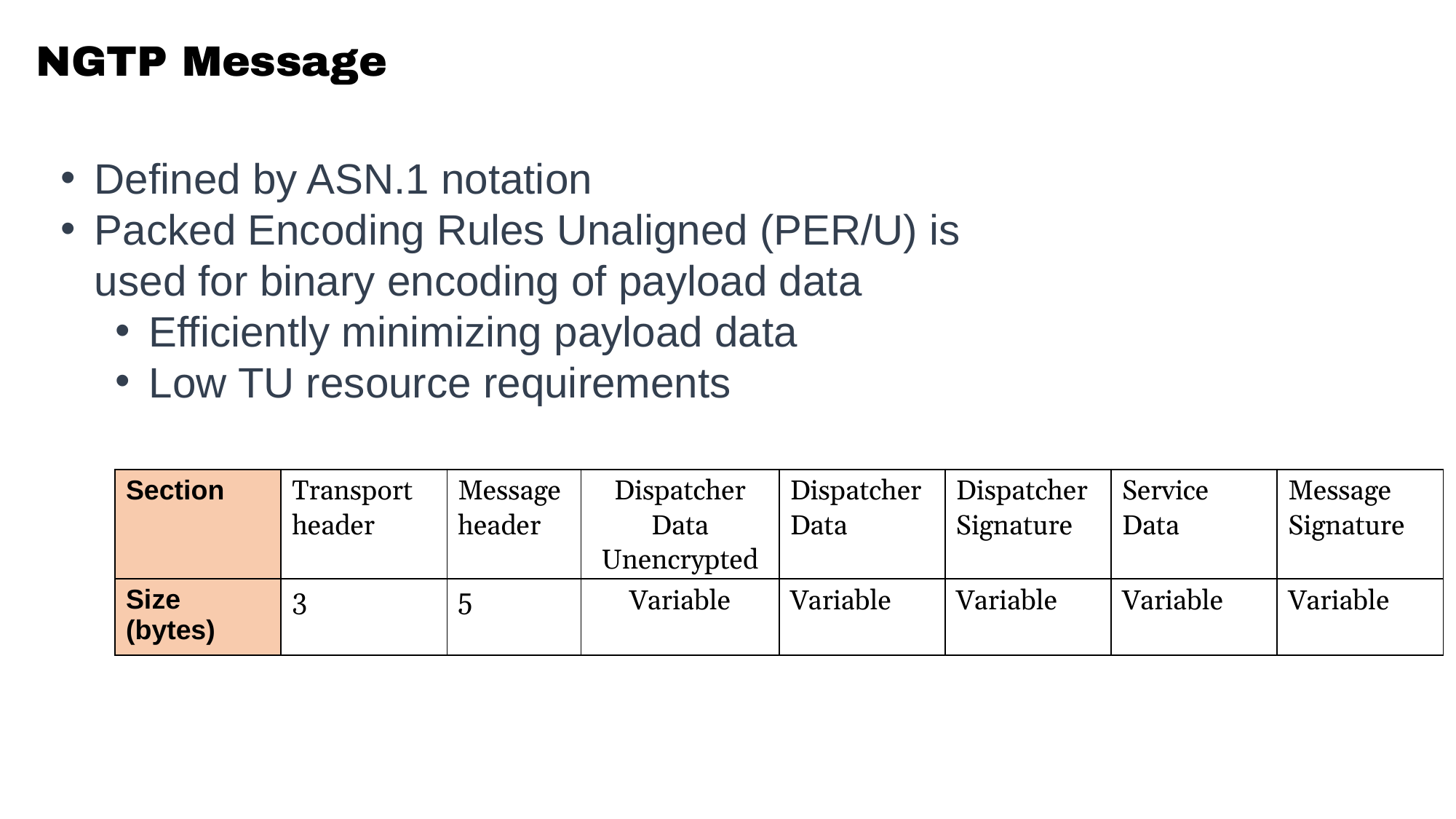

NGTP Message
Defined by ASN.1 notation
Packed Encoding Rules Unaligned (PER/U) is used for binary encoding of payload data
Efficiently minimizing payload data
Low TU resource requirements
| Section | Transport header | Message header | Dispatcher Data Unencrypted | Dispatcher Data | Dispatcher Signature | Service Data | Message Signature |
| --- | --- | --- | --- | --- | --- | --- | --- |
| Size (bytes) | 3 | 5 | Variable | Variable | Variable | Variable | Variable |